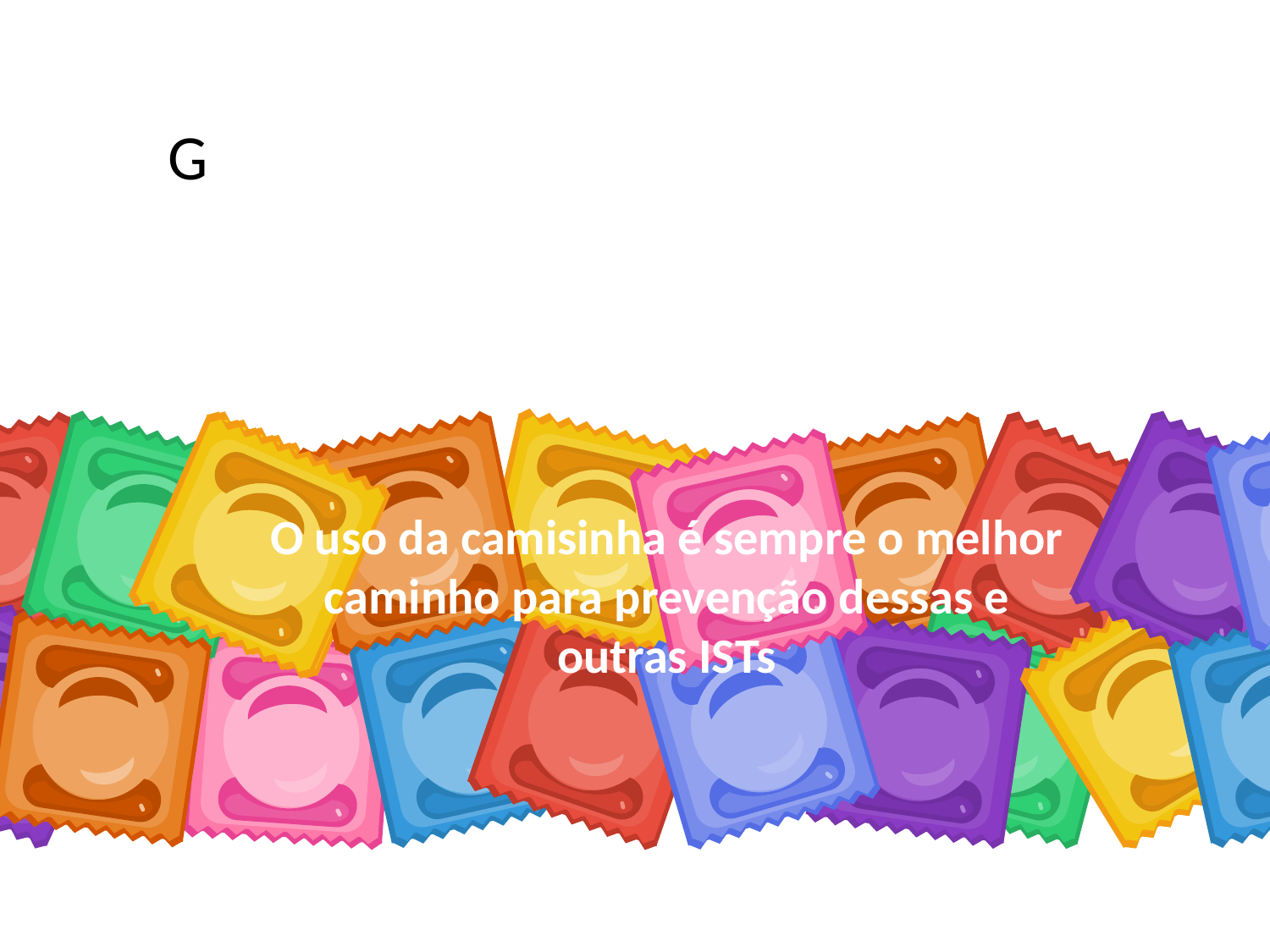

G

O uso da camisinha é sempre o melhor caminho para prevenção dessas e outras ISTs